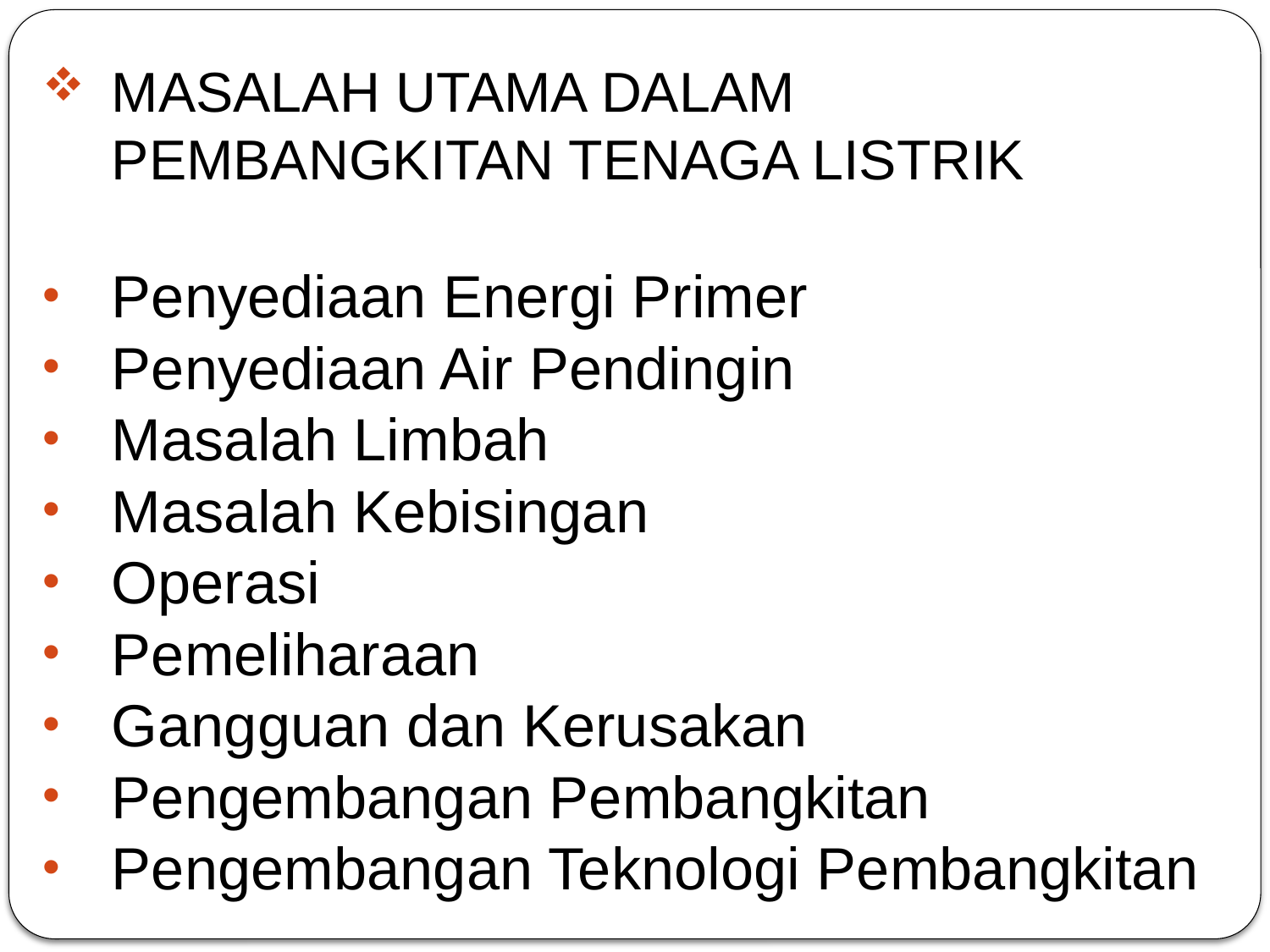

MASALAH UTAMA DALAM PEMBANGKITAN TENAGA LISTRIK

Penyediaan Energi Primer
Penyediaan Air Pendingin
Masalah Limbah
Masalah Kebisingan
Operasi
Pemeliharaan
Gangguan dan Kerusakan
Pengembangan Pembangkitan
Pengembangan Teknologi Pembangkitan